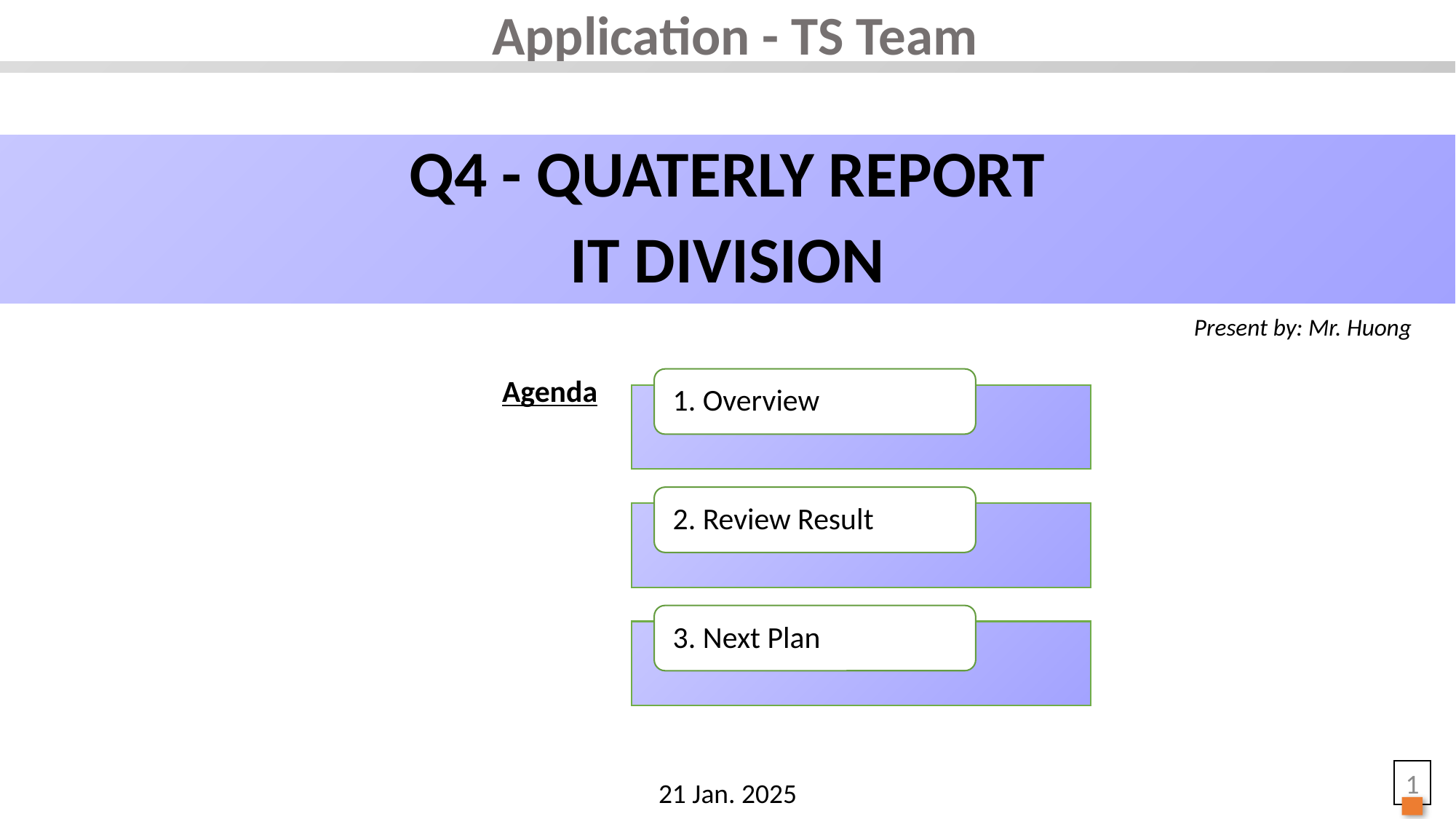

# Application - TS Team

Q4 - QUATERLY REPORT
IT DIVISION
Present by: Mr. Huong
1. Overview
2. Review Result
3. Next Plan
Agenda
1
21 Jan. 2025